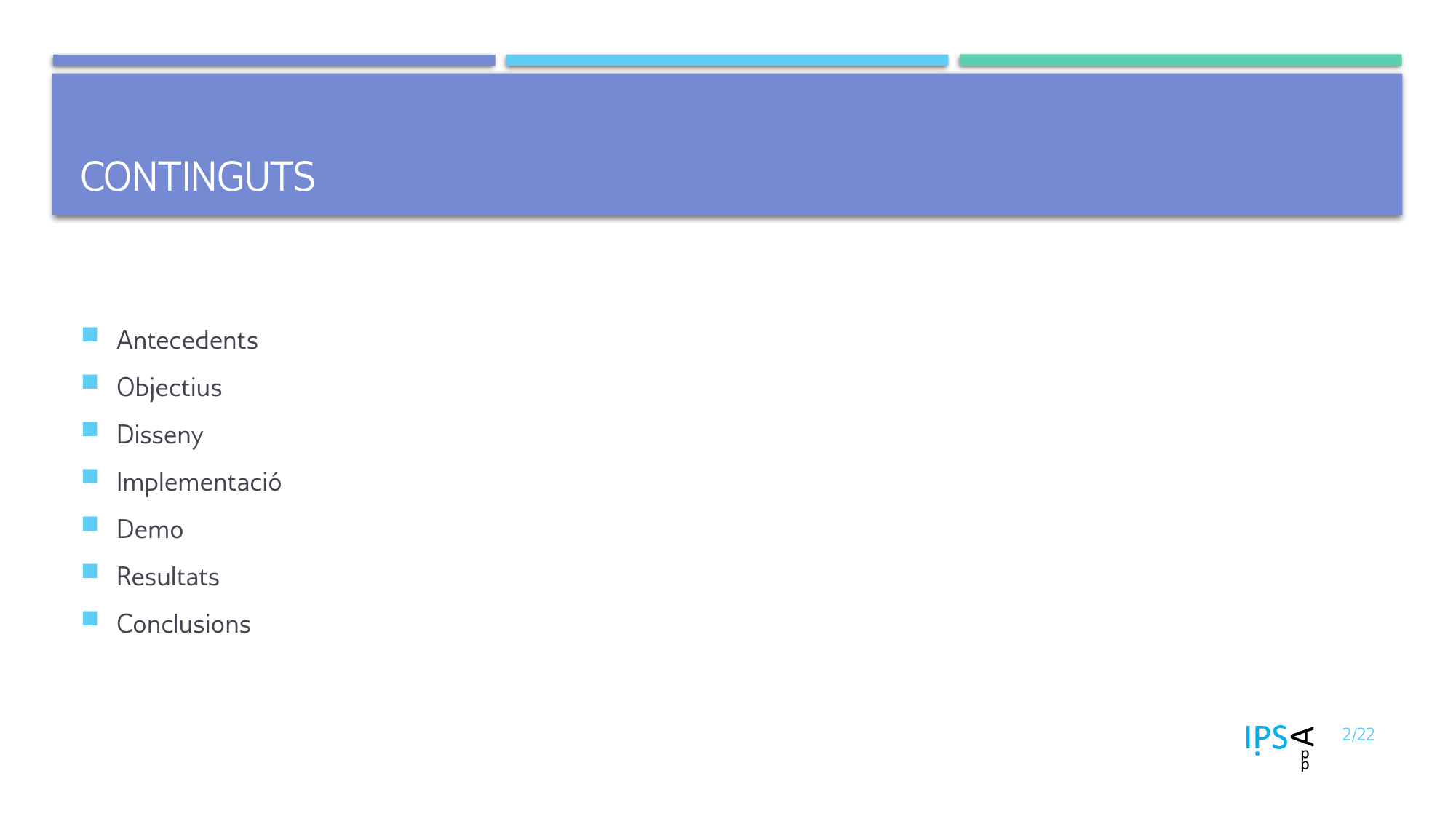

# Continguts
Antecedents
Objectius
Disseny
Implementació
Demo
Resultats
Conclusions
2/22